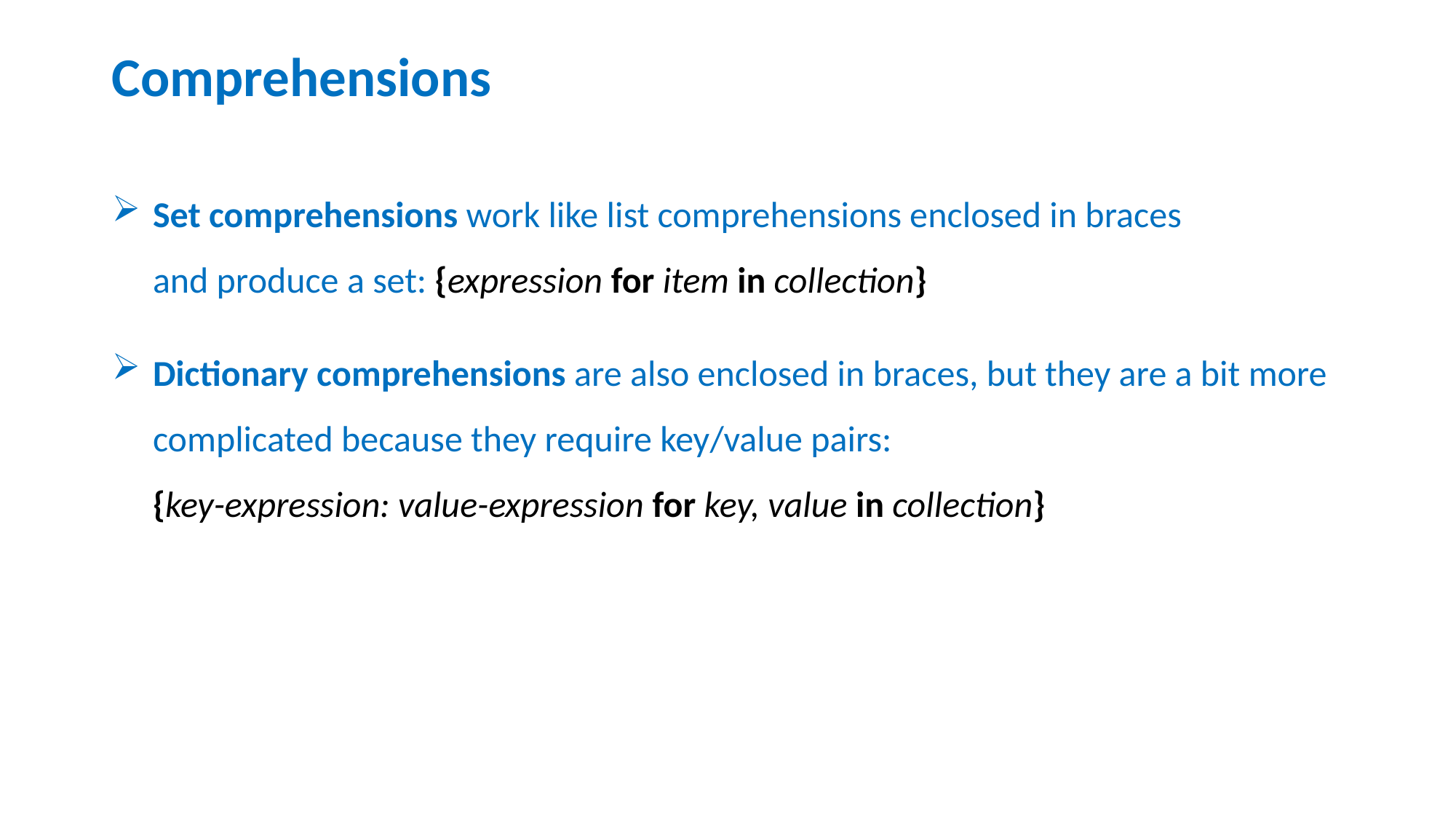

# Comprehensions
Set comprehensions work like list comprehensions enclosed in braces
and produce a set: {expression for item in collection}
Dictionary comprehensions are also enclosed in braces, but they are a bit more complicated because they require key/value pairs:
{key-expression: value-expression for key, value in collection}